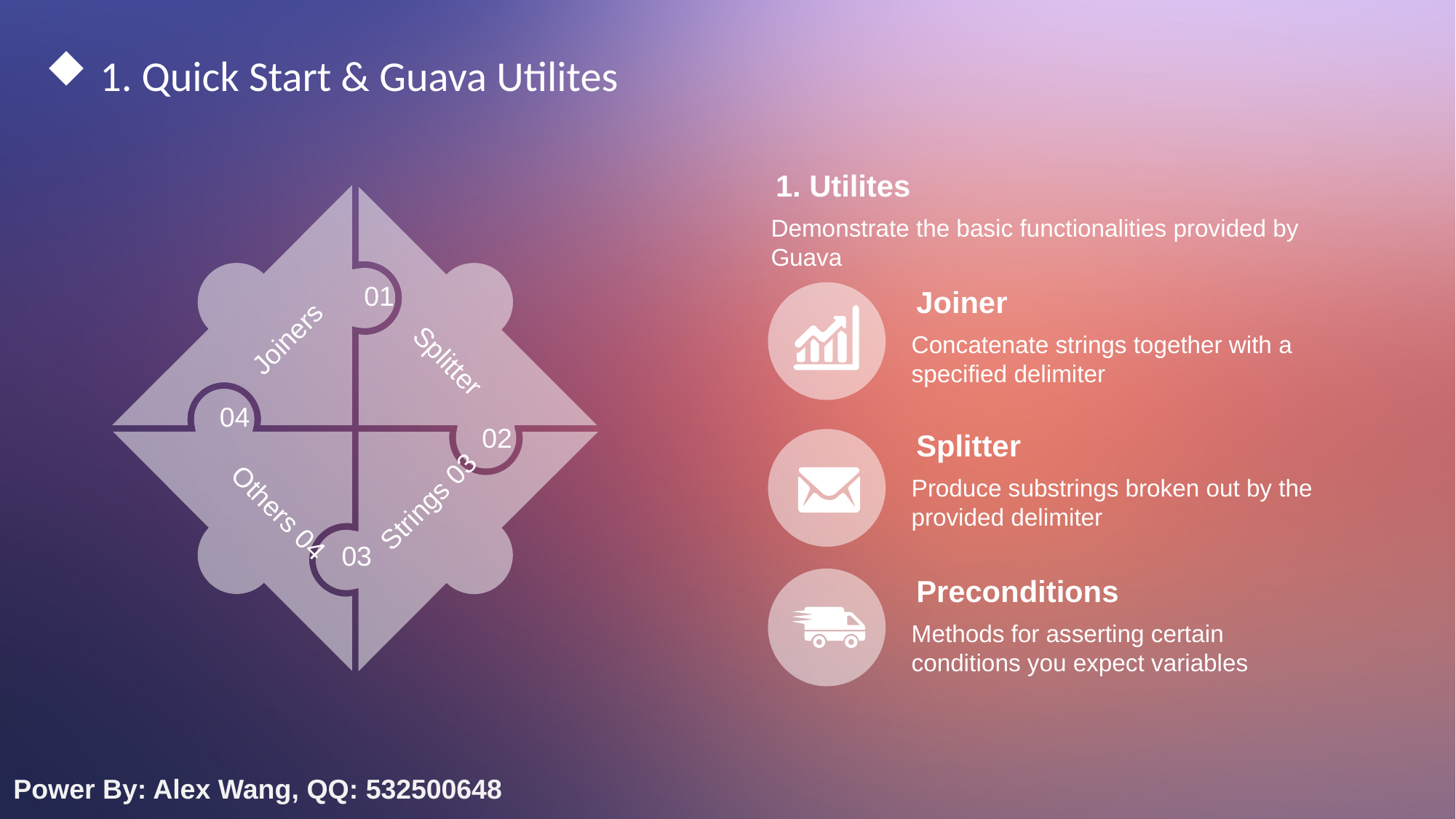

1. Quick Start & Guava Utilites
1. Utilites

01
Joiners
Splitter

04
02

Others 04
Strings 03
03
Demonstrate the basic functionalities provided by Guava
Joiner
Concatenate strings together with a specified delimiter

Splitter

Produce substrings broken out by the provided delimiter
Preconditions

Methods for asserting certain conditions you expect variables
Power By: Alex Wang, QQ: 532500648